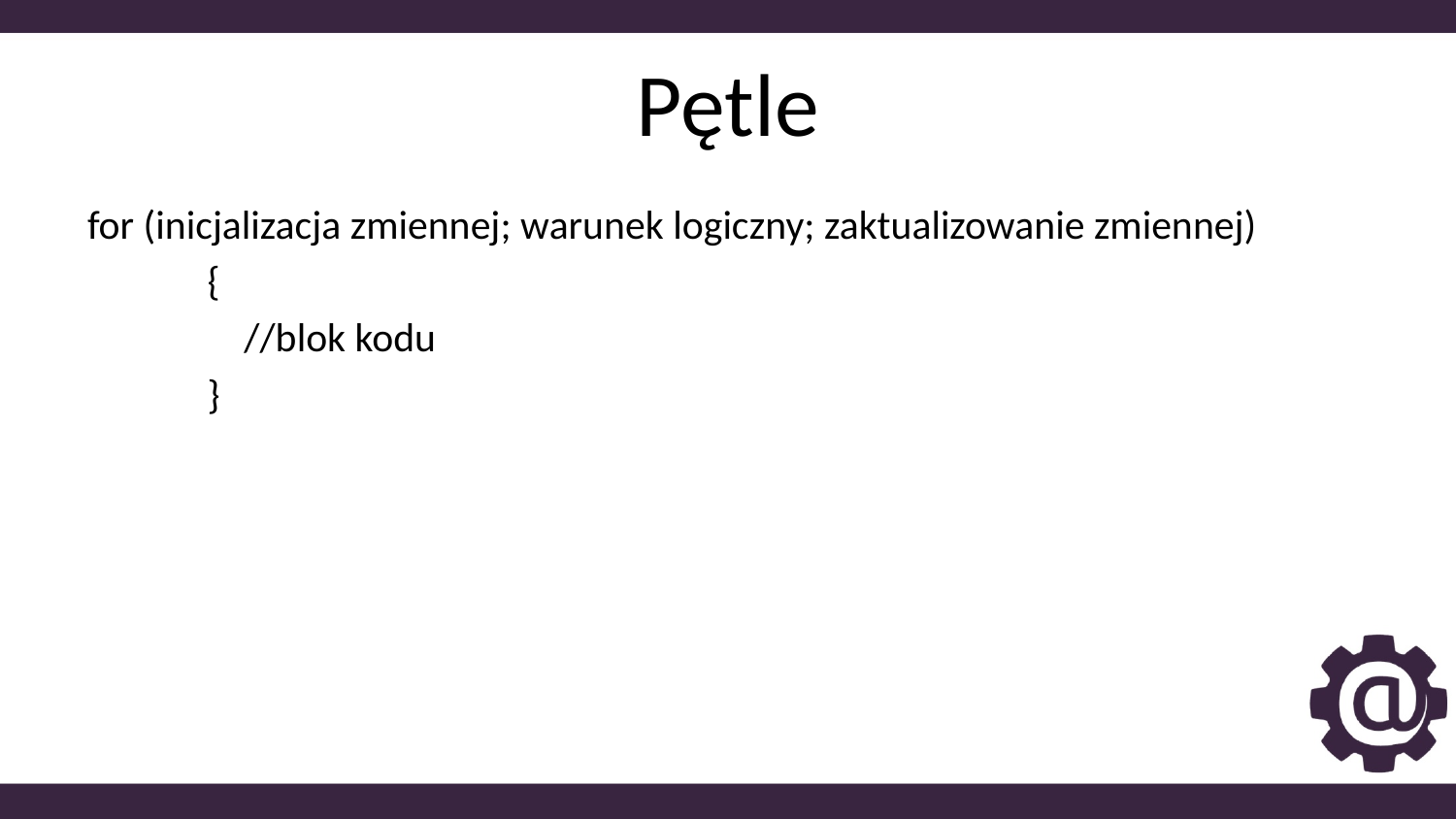

# Pętle
for (inicjalizacja zmiennej; warunek logiczny; zaktualizowanie zmiennej)
             {
                 //blok kodu
             }